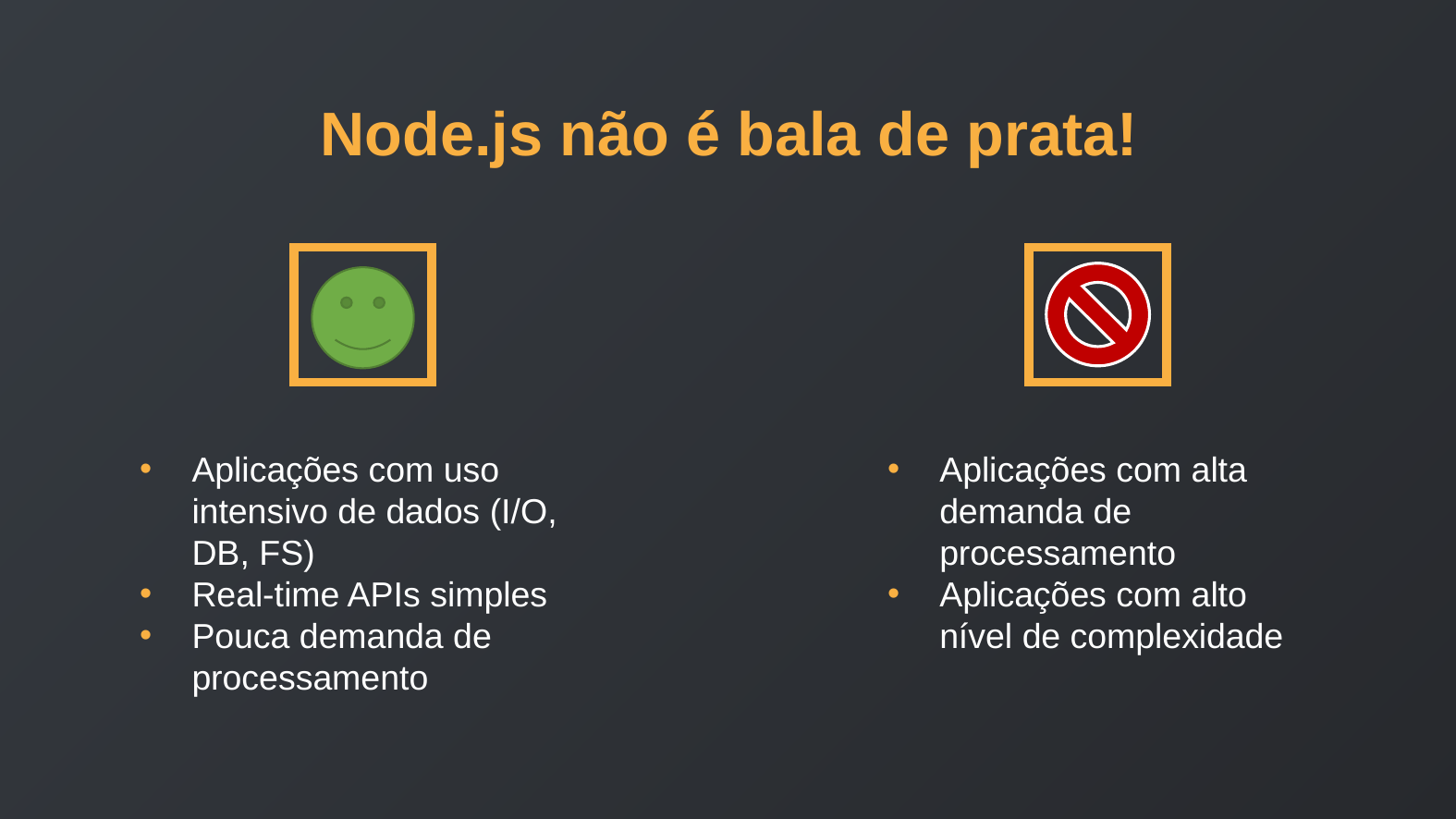

Node.js não é bala de prata!

Aplicações com uso intensivo de dados (I/O, DB, FS)
Real-time APIs simples
Pouca demanda de processamento
Aplicações com alta demanda de processamento
Aplicações com alto nível de complexidade